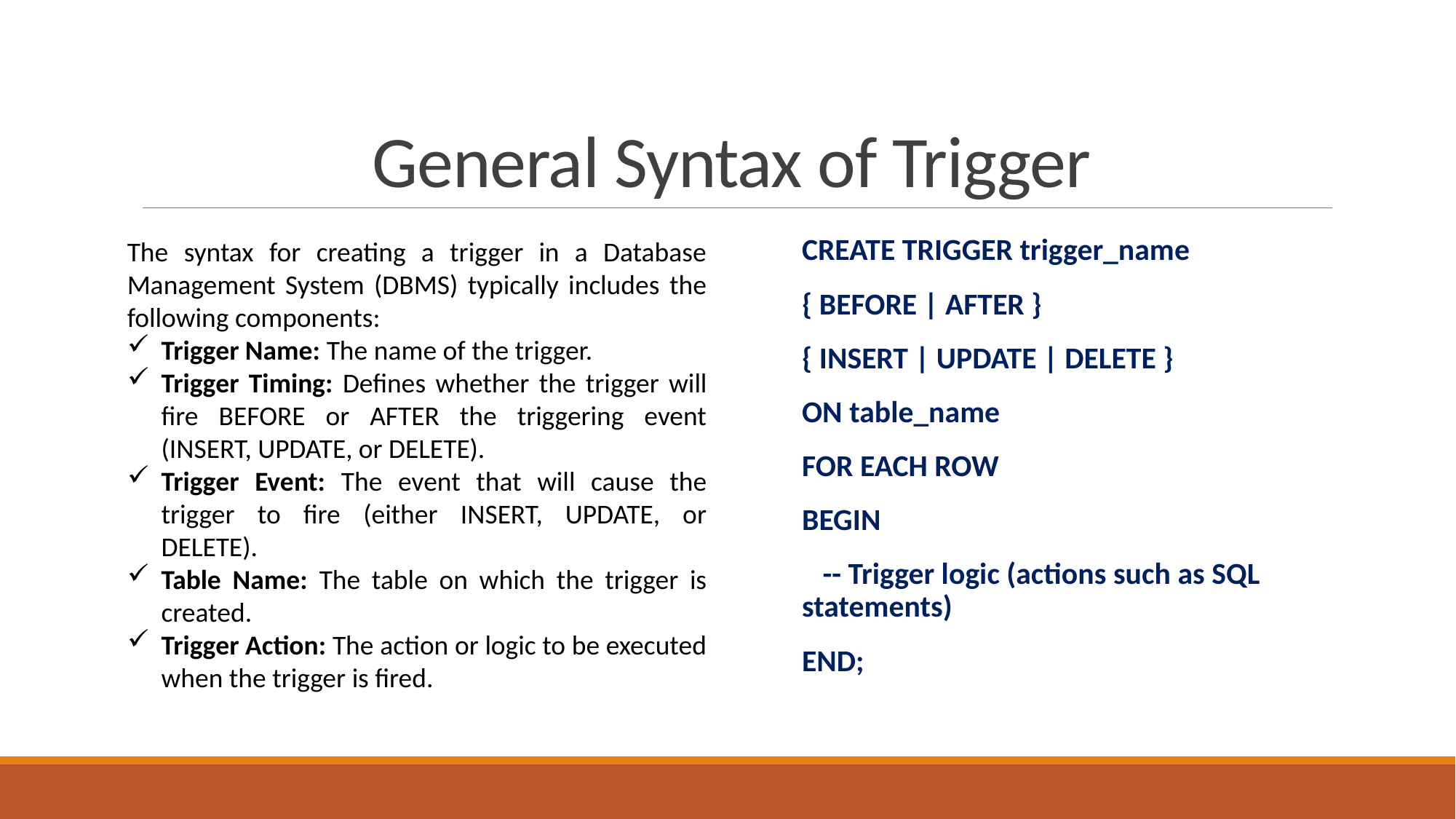

# General Syntax of Trigger
The syntax for creating a trigger in a Database Management System (DBMS) typically includes the following components:
Trigger Name: The name of the trigger.
Trigger Timing: Defines whether the trigger will fire BEFORE or AFTER the triggering event (INSERT, UPDATE, or DELETE).
Trigger Event: The event that will cause the trigger to fire (either INSERT, UPDATE, or DELETE).
Table Name: The table on which the trigger is created.
Trigger Action: The action or logic to be executed when the trigger is fired.
CREATE TRIGGER trigger_name
{ BEFORE | AFTER }
{ INSERT | UPDATE | DELETE }
ON table_name
FOR EACH ROW
BEGIN
   -- Trigger logic (actions such as SQL statements)
END;